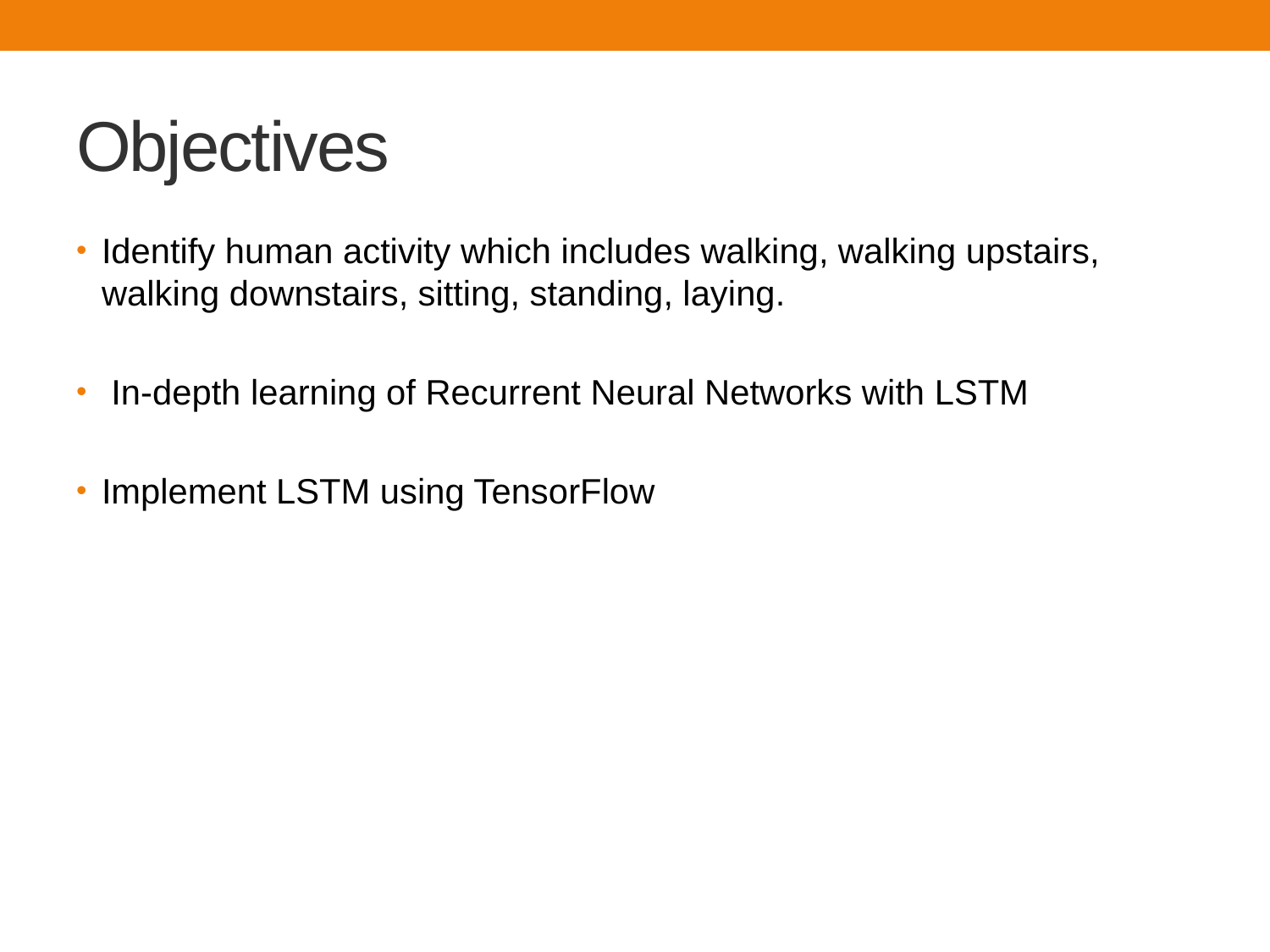

# Objectives
Identify human activity which includes walking, walking upstairs, walking downstairs, sitting, standing, laying.

 In-depth learning of Recurrent Neural Networks with LSTM

Implement LSTM using TensorFlow